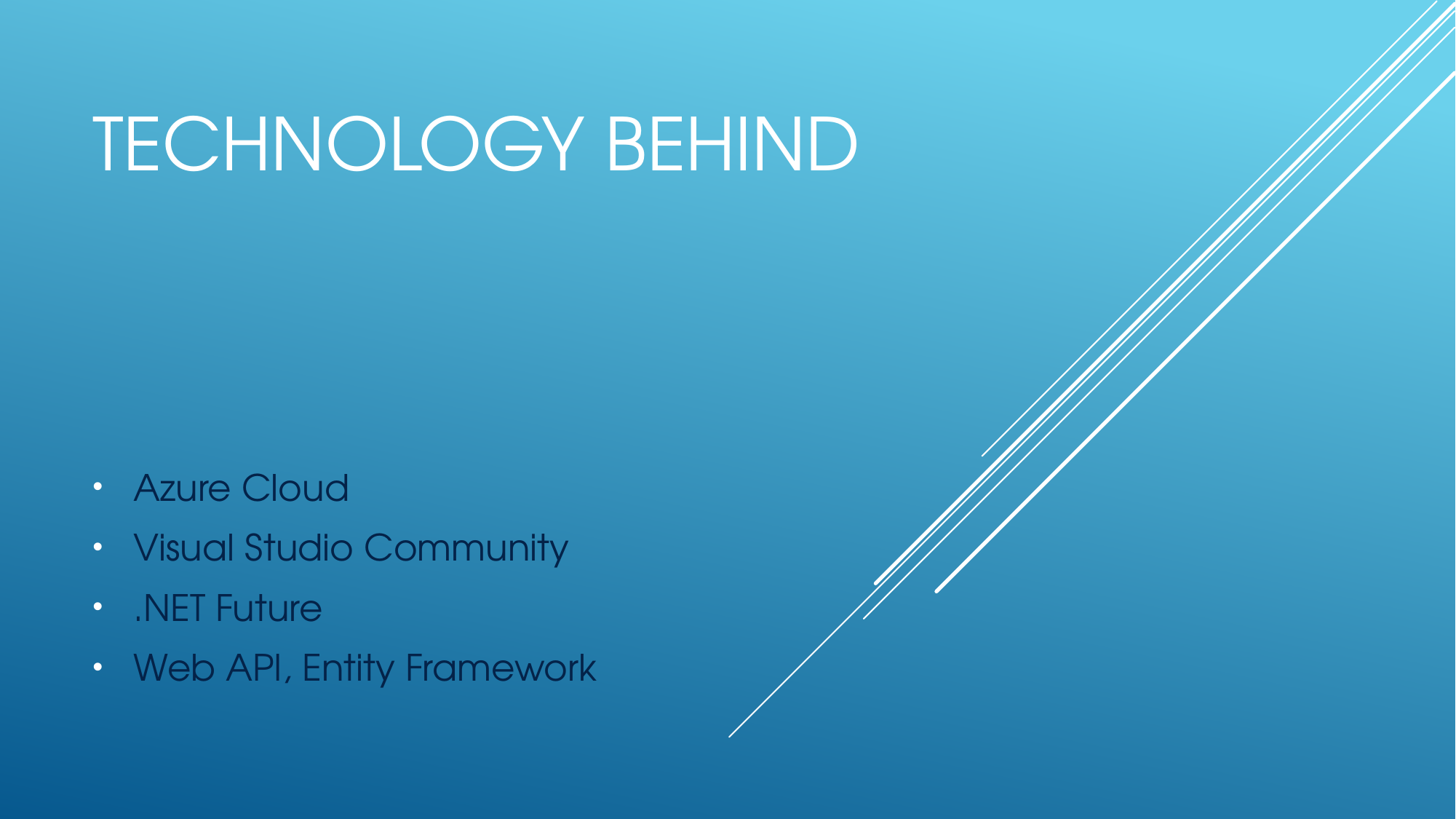

# TECHNOLOGY BEHIND
Azure Cloud
Visual Studio Community
.NET Future
Web API, Entity Framework